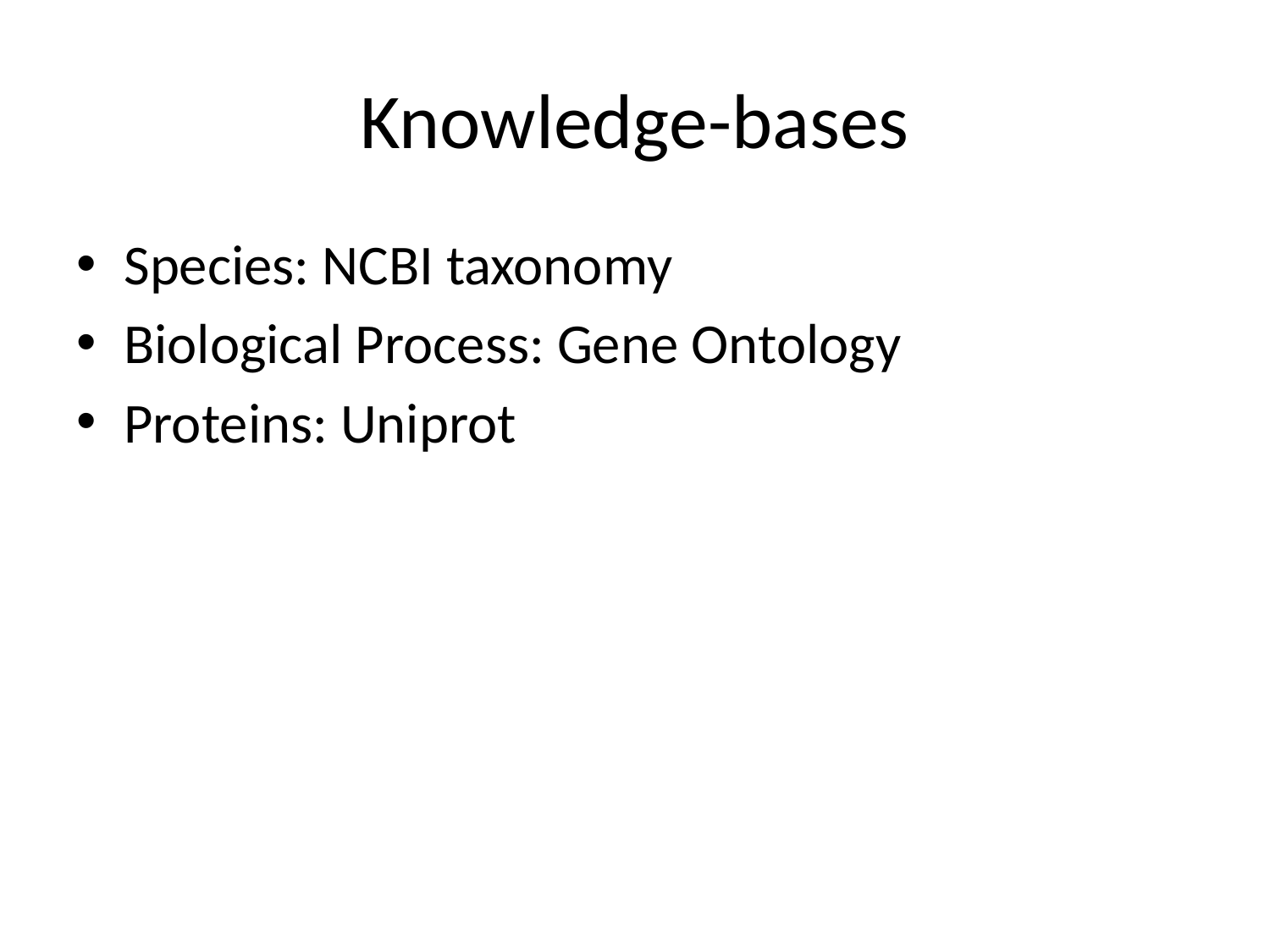

# Knowledge-bases
Species: NCBI taxonomy
Biological Process: Gene Ontology
Proteins: Uniprot